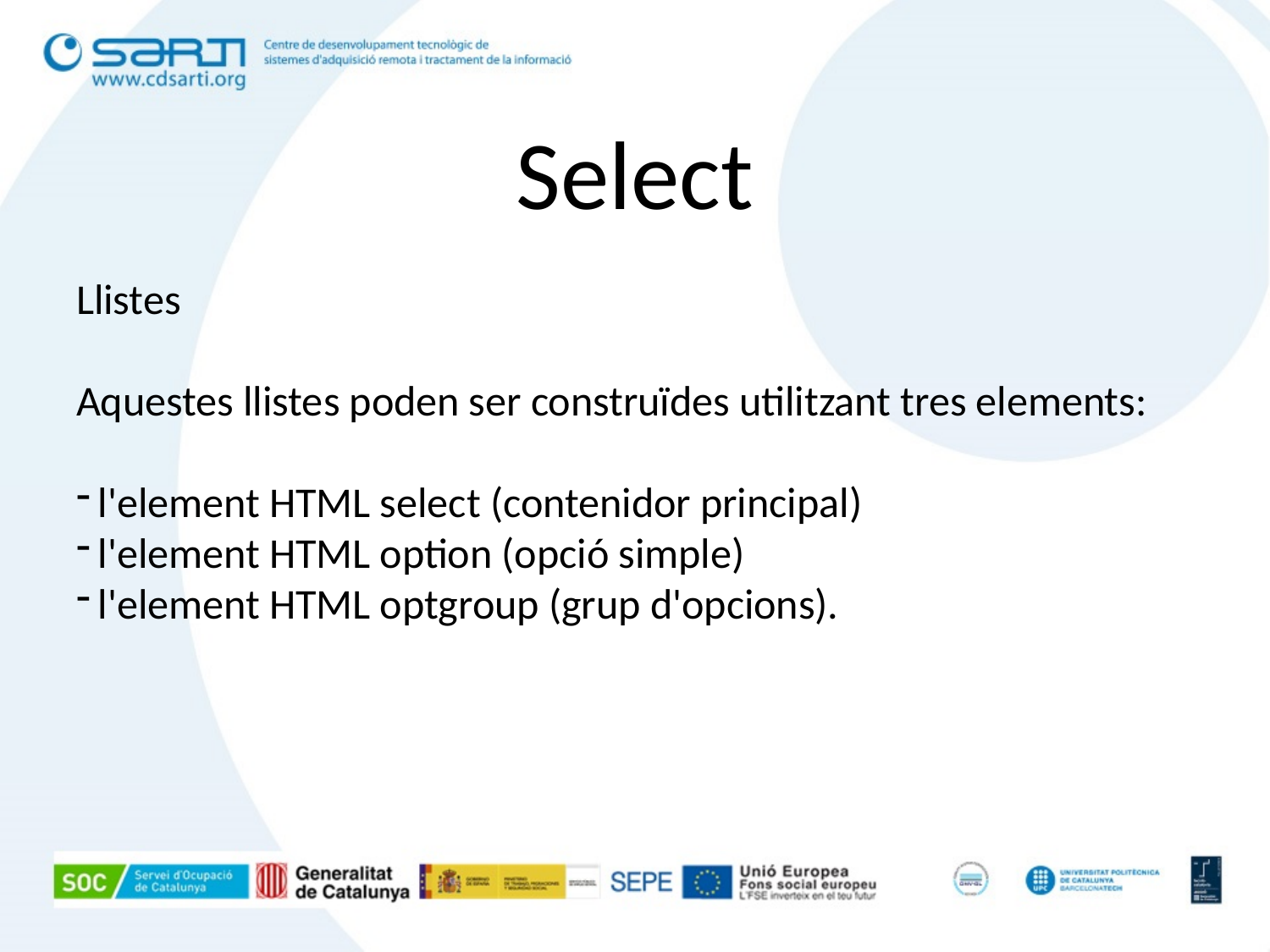

# Select
Llistes
Aquestes llistes poden ser construïdes utilitzant tres elements:

 l'element HTML select (contenidor principal)
 l'element HTML option (opció simple)
 l'element HTML optgroup (grup d'opcions).